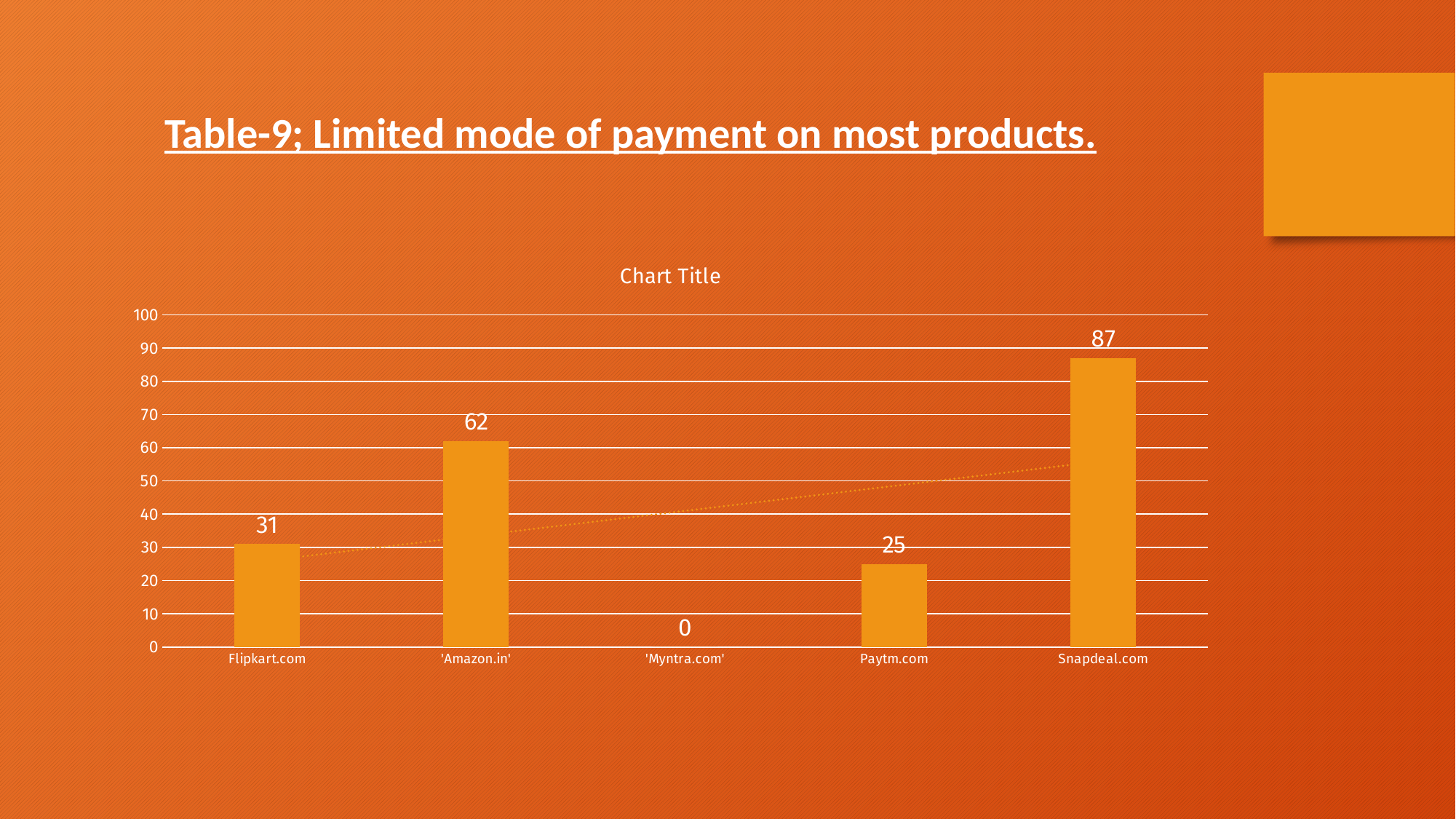

Table-9; Limited mode of payment on most products.

### Chart:

| Category |  |
|---|---|
| Flipkart.com | 31.0 |
| 'Amazon.in' | 62.0 |
| 'Myntra.com' | 0.0 |
| Paytm.com | 25.0 |
| Snapdeal.com | 87.0 |